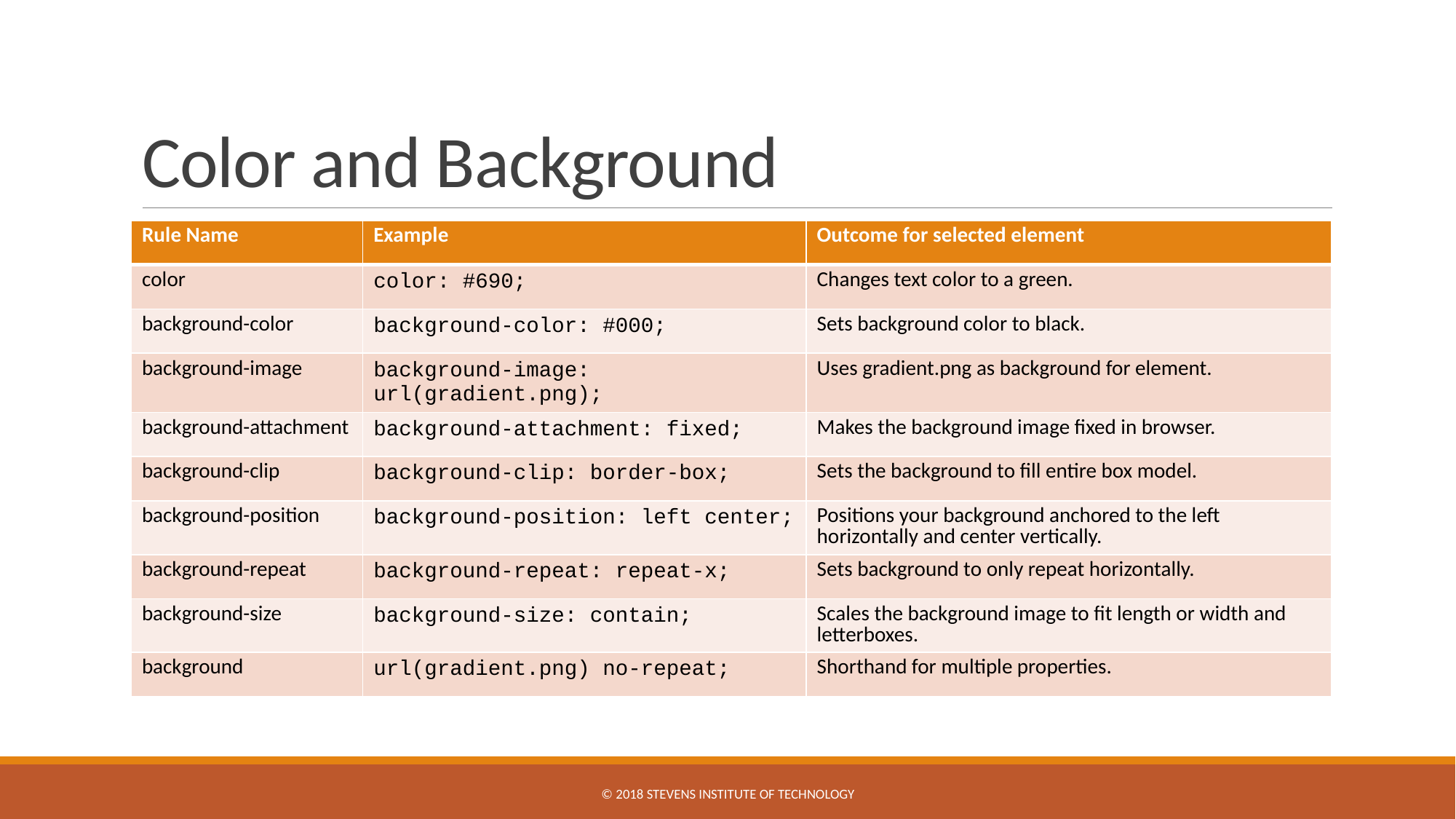

# Color and Background
| Rule Name | Example | Outcome for selected element |
| --- | --- | --- |
| color | color: #690; | Changes text color to a green. |
| background-color | background-color: #000; | Sets background color to black. |
| background-image | background-image: url(gradient.png); | Uses gradient.png as background for element. |
| background-attachment | background-attachment: fixed; | Makes the background image fixed in browser. |
| background-clip | background-clip: border-box; | Sets the background to fill entire box model. |
| background-position | background-position: left center; | Positions your background anchored to the left horizontally and center vertically. |
| background-repeat | background-repeat: repeat-x; | Sets background to only repeat horizontally. |
| background-size | background-size: contain; | Scales the background image to fit length or width and letterboxes. |
| background | url(gradient.png) no-repeat; | Shorthand for multiple properties. |
© 2018 STEVENS INSTITUTE OF TECHNOLOGY